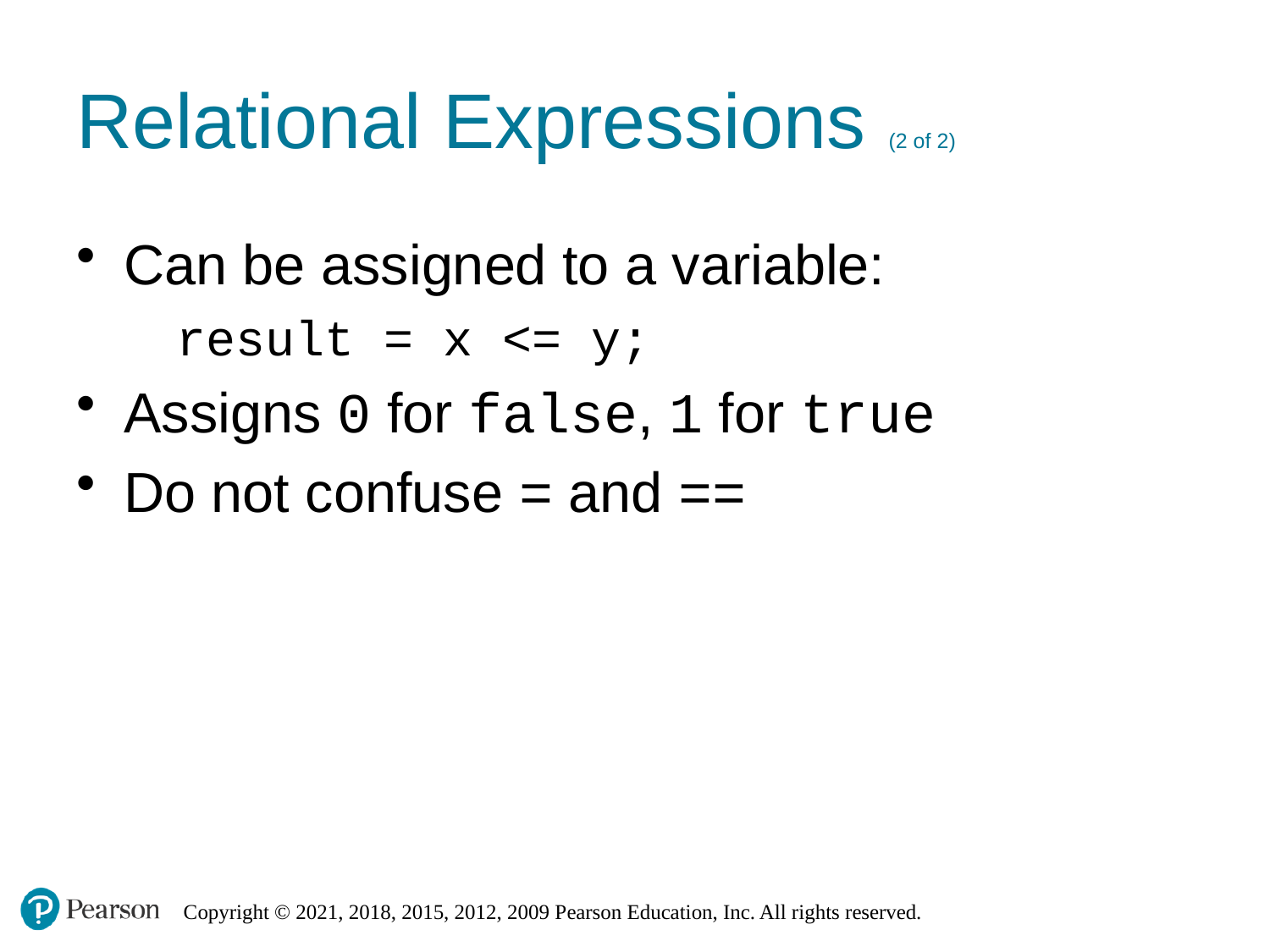

# Relational Expressions (2 of 2)
Can be assigned to a variable:
result = x <= y;
Assigns 0 for false, 1 for true
Do not confuse = and ==